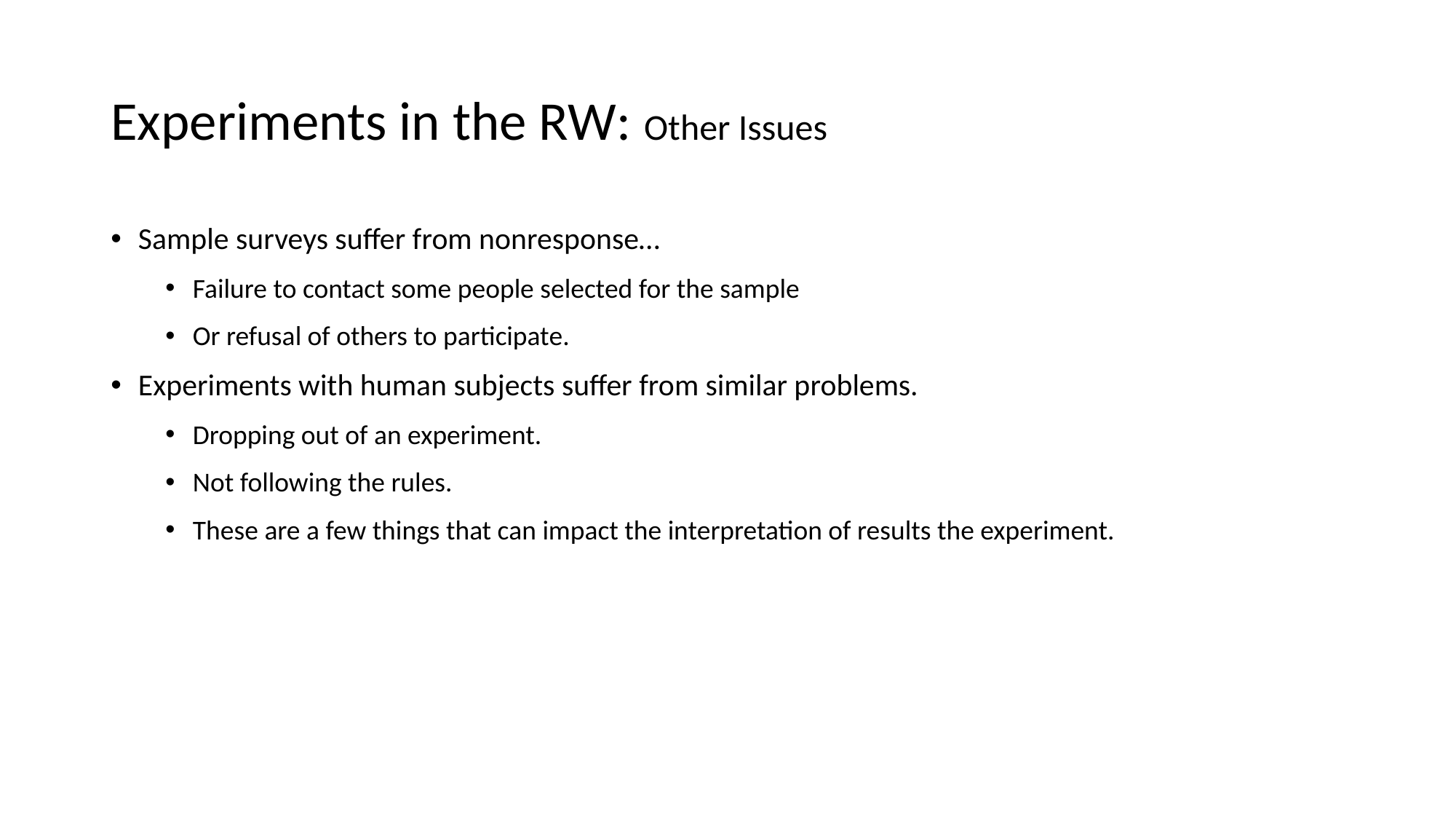

# Experiments in the RW: Other Issues
Sample surveys suffer from nonresponse…
Failure to contact some people selected for the sample
Or refusal of others to participate.
Experiments with human subjects suffer from similar problems.
Dropping out of an experiment.
Not following the rules.
These are a few things that can impact the interpretation of results the experiment.